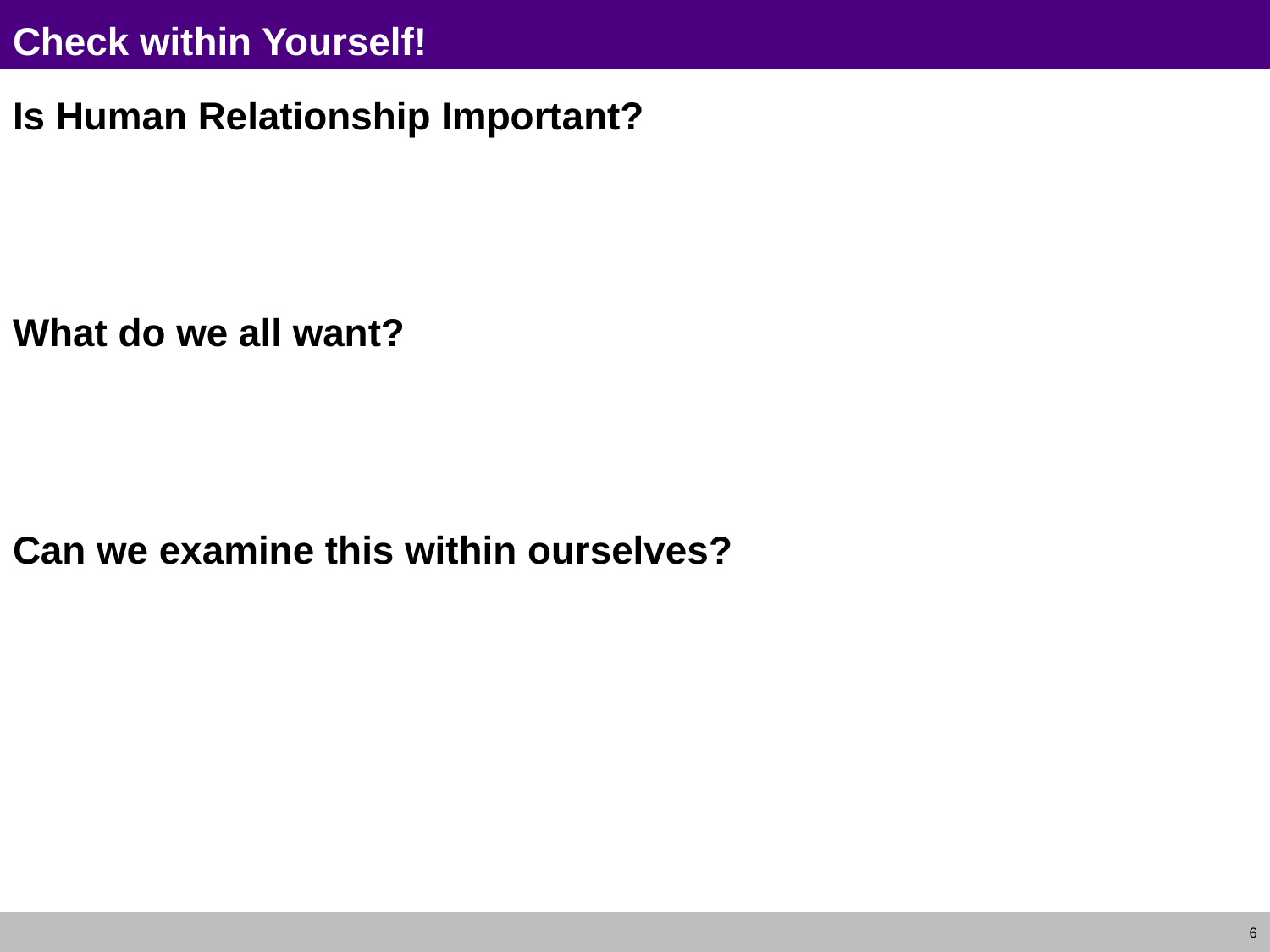

# Check within Yourself!
Is Human Relationship Important?

What do we all want?

Can we examine this within ourselves?